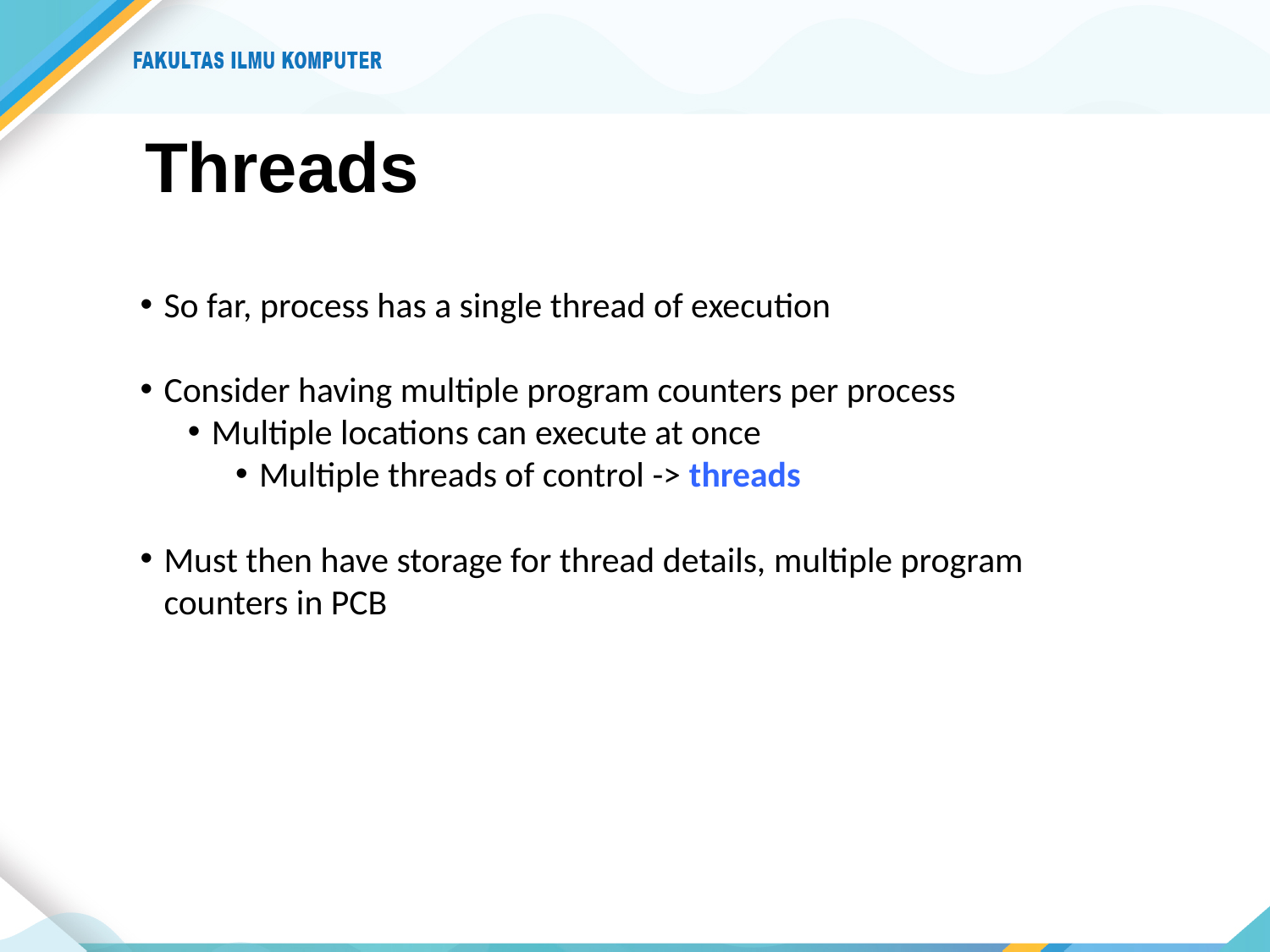

# Threads
So far, process has a single thread of execution

Consider having multiple program counters per process
Multiple locations can execute at once
Multiple threads of control -> threads

Must then have storage for thread details, multiple program counters in PCB